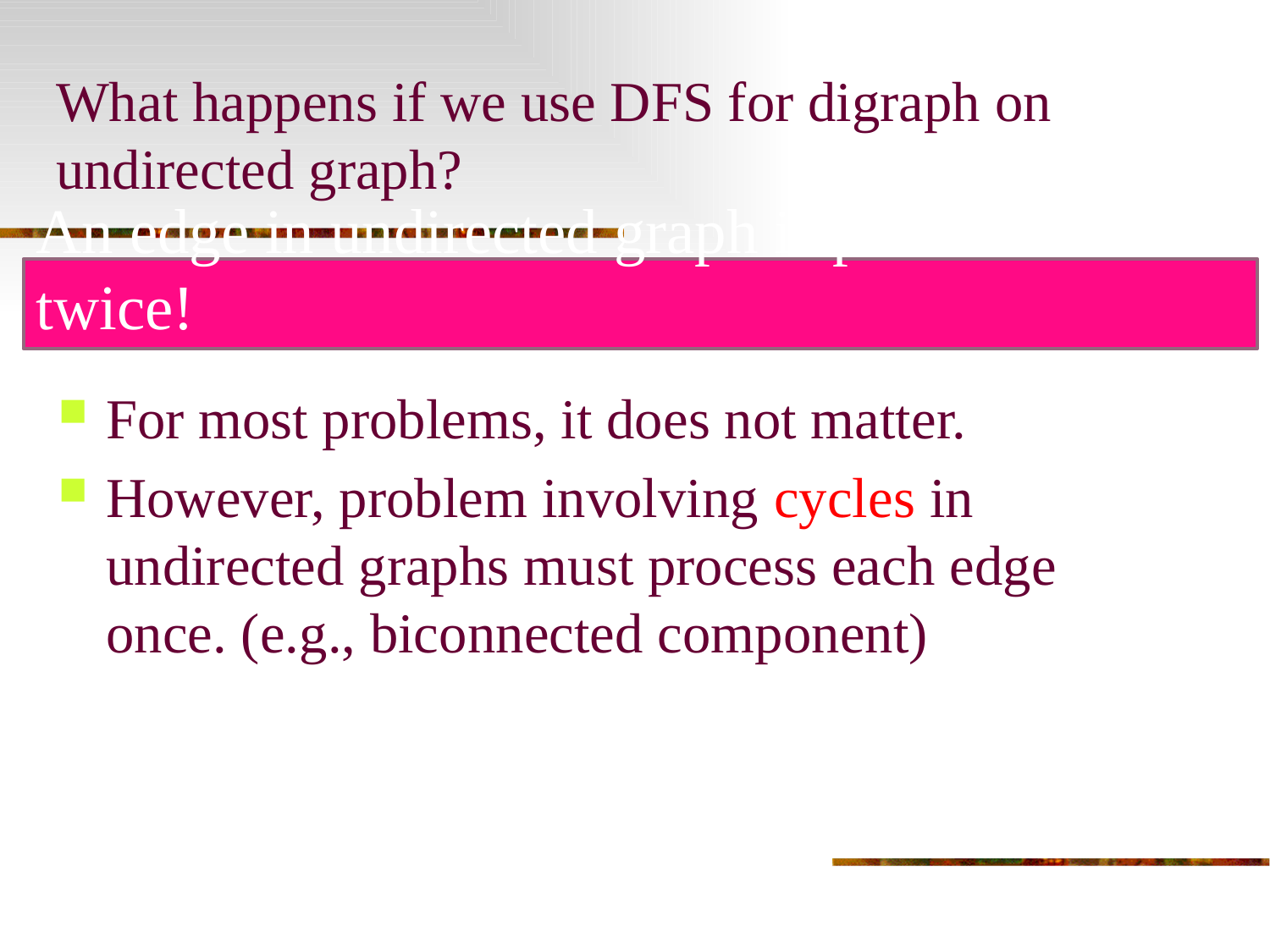

What happens if we use DFS for digraph on undirected graph?
# An edge in undirected graph is processed twice!
For most problems, it does not matter.
However, problem involving cycles in undirected graphs must process each edge once. (e.g., biconnected component)